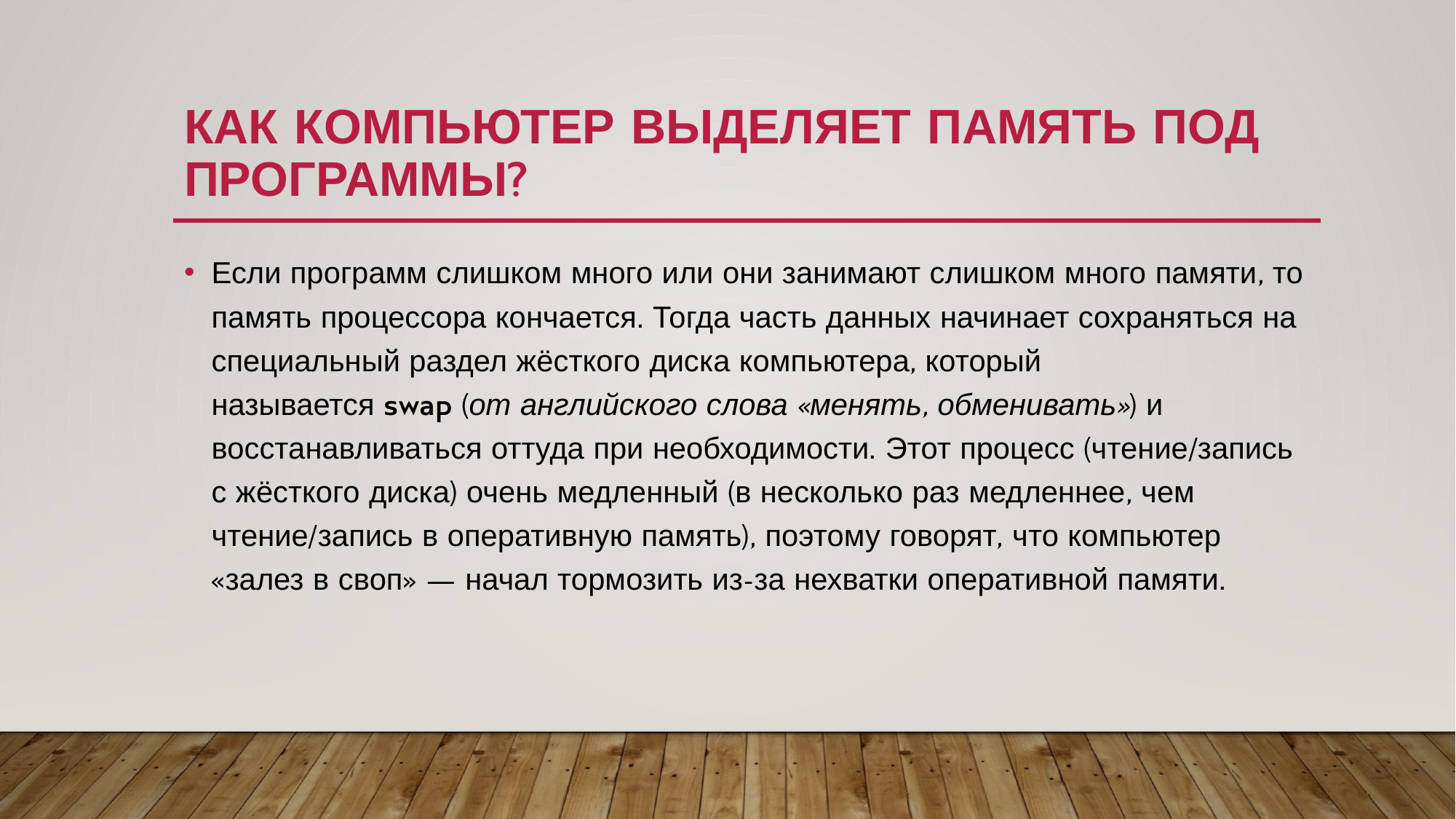

# Как компьютер выделяет память под программы?
Если программ слишком много или они занимают слишком много памяти, то память процессора кончается. Тогда часть данных начинает сохраняться на специальный раздел жёсткого диска компьютера, который называется swap (от английского слова «менять, обменивать») и восстанавливаться оттуда при необходимости. Этот процесс (чтение/запись с жёсткого диска) очень медленный (в несколько раз медленнее, чем чтение/запись в оперативную память), поэтому говорят, что компьютер «залез в своп» — начал тормозить из-за нехватки оперативной памяти.